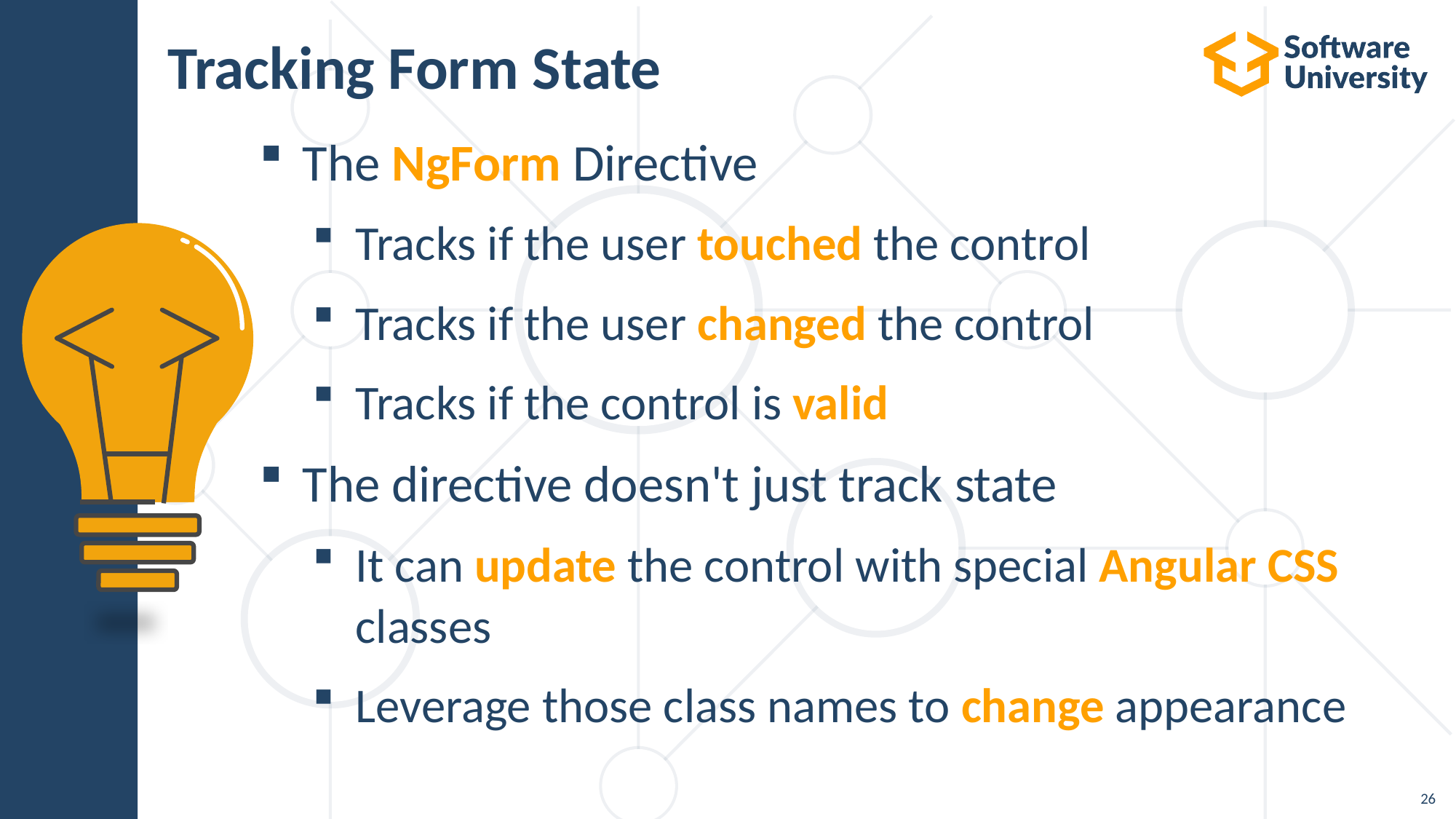

# Tracking Form State
The NgForm Directive
Tracks if the user touched the control
Tracks if the user changed the control
Tracks if the control is valid
The directive doesn't just track state
It can update the control with special Angular CSS
classes
Leverage those class names to change appearance
26